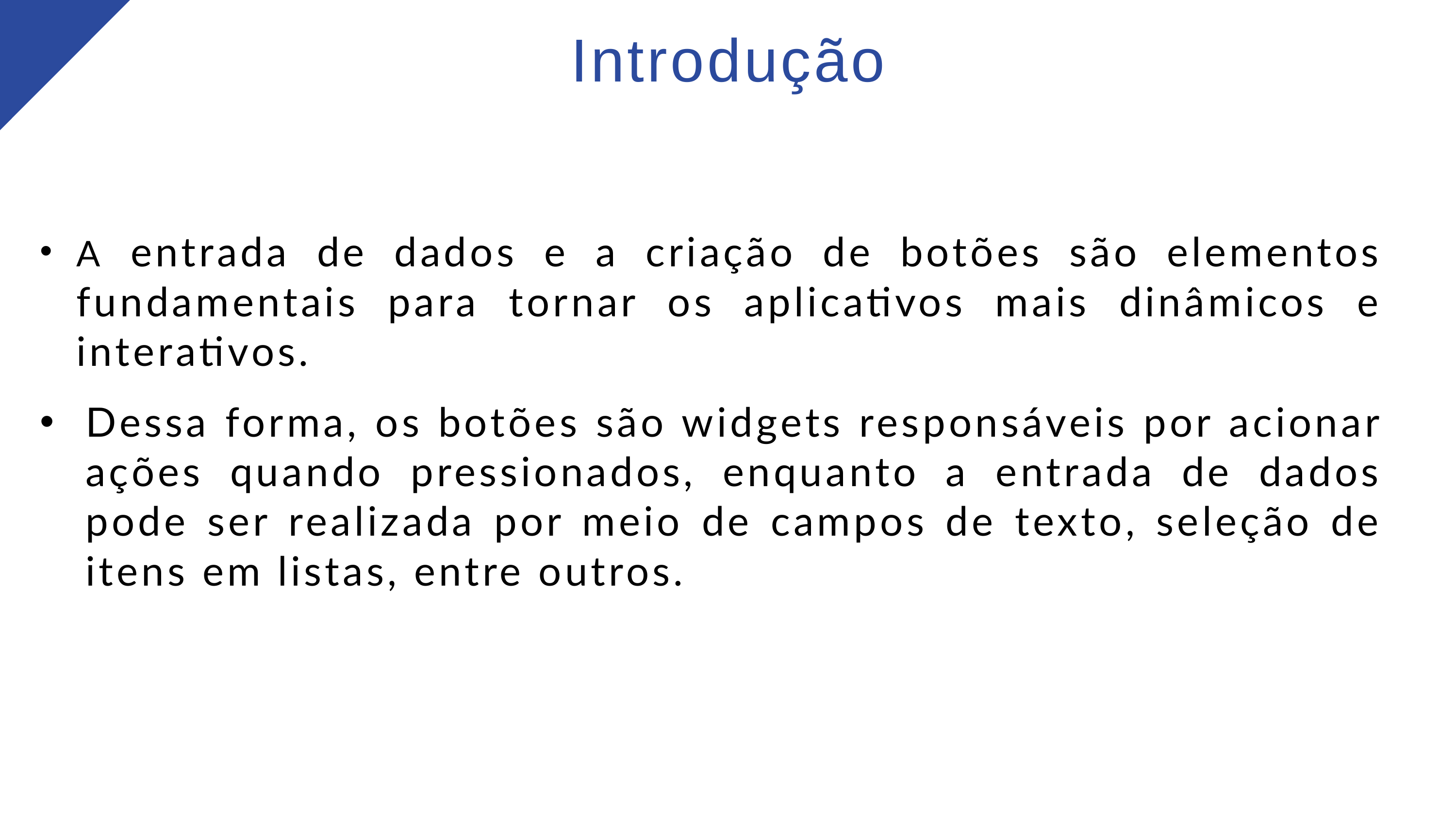

Introdução
A entrada de dados e a criação de botões são elementos fundamentais para tornar os aplicativos mais dinâmicos e interativos.
Dessa forma, os botões são widgets responsáveis por acionar ações quando pressionados, enquanto a entrada de dados pode ser realizada por meio de campos de texto, seleção de itens em listas, entre outros.